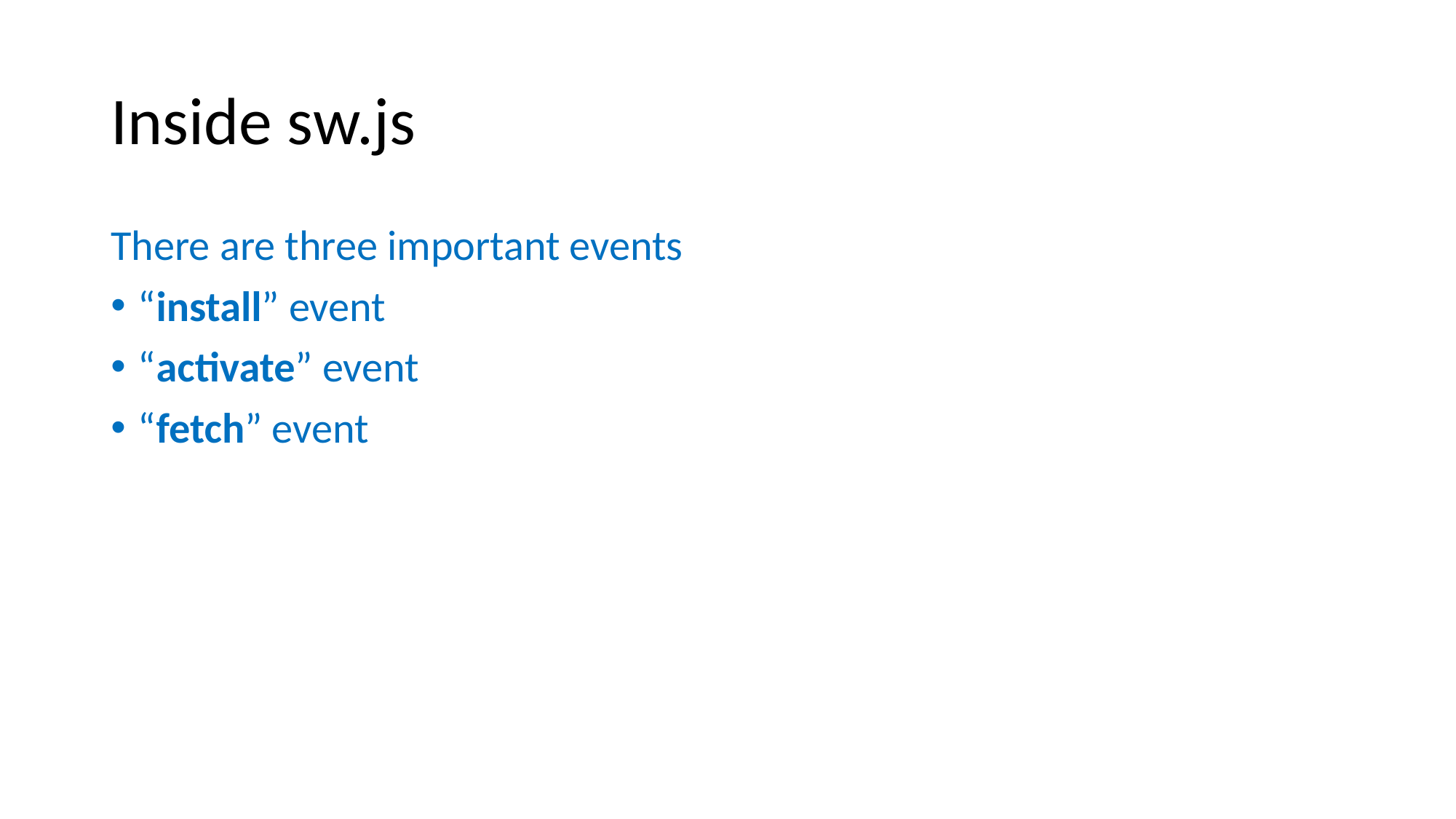

# Inside sw.js
There are three important events
“install” event
“activate” event
“fetch” event